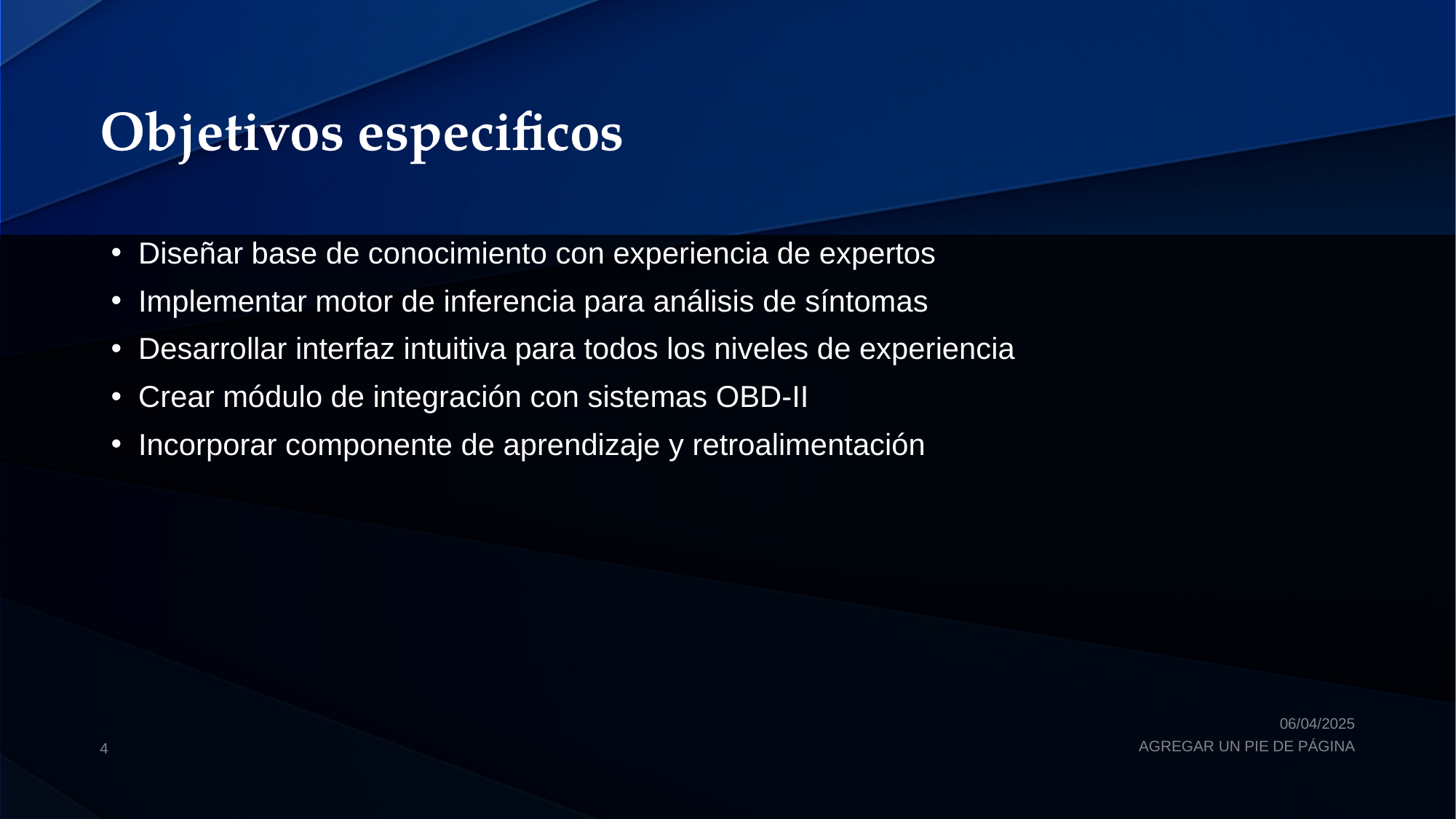

# Objetivos especificos

Diseñar base de conocimiento con experiencia de expertos
Implementar motor de inferencia para análisis de síntomas
Desarrollar interfaz intuitiva para todos los niveles de experiencia
Crear módulo de integración con sistemas OBD-II
Incorporar componente de aprendizaje y retroalimentación
06/04/2025
4
AGREGAR UN PIE DE PÁGINA